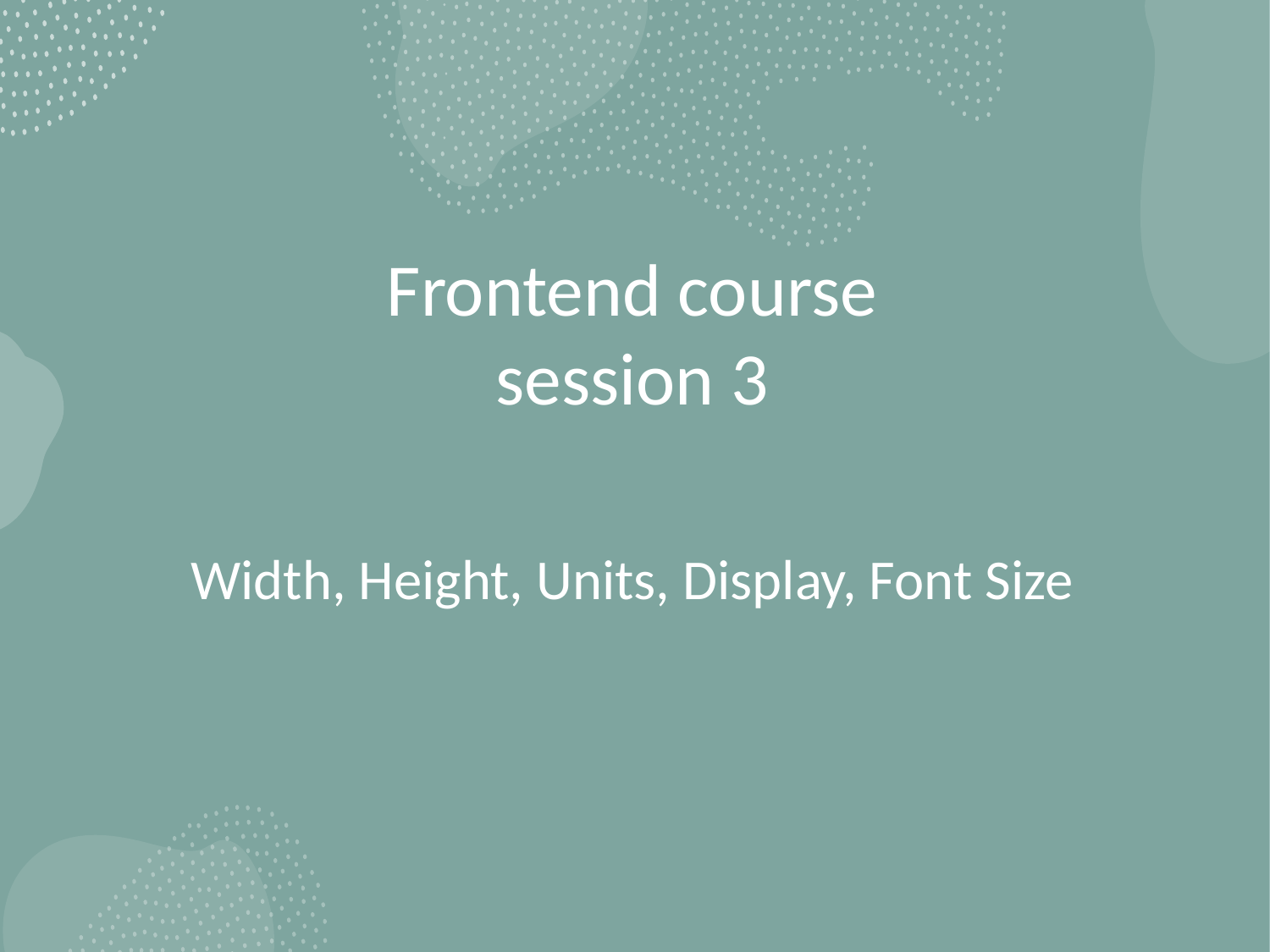

# Frontend course session 3
Width, Height, Units, Display, Font Size